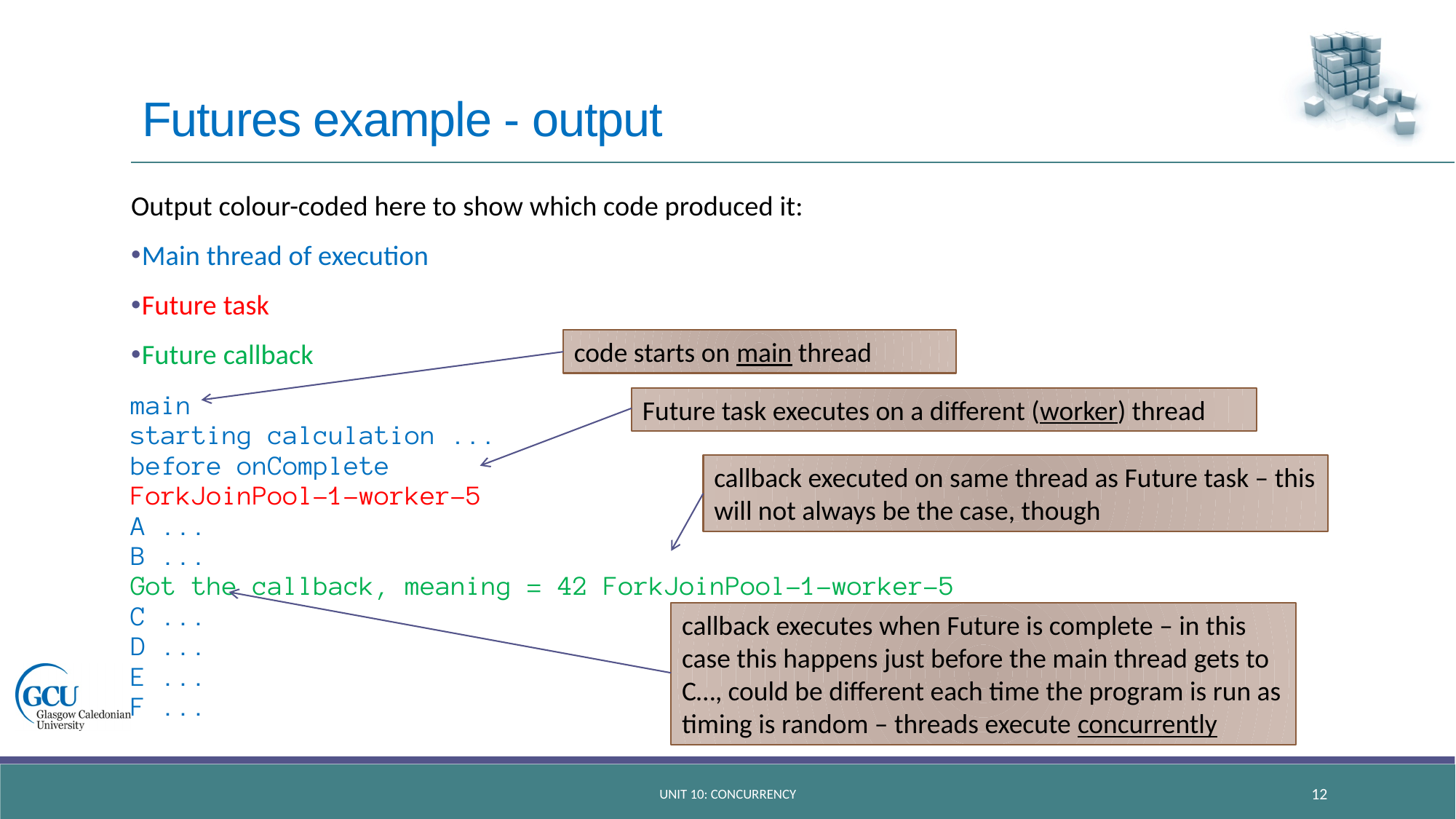

# Futures example - output
Output colour-coded here to show which code produced it:
Main thread of execution
Future task
Future callback
main
starting calculation ...
before onComplete
ForkJoinPool-1-worker-5
A ...
B ...
Got the callback, meaning = 42 ForkJoinPool-1-worker-5
C ...
D ...
E ...
F ...
code starts on main thread
Future task executes on a different (worker) thread
callback executed on same thread as Future task – this will not always be the case, though
callback executes when Future is complete – in this case this happens just before the main thread gets to C…, could be different each time the program is run as timing is random – threads execute concurrently
unit 10: concurrency
12